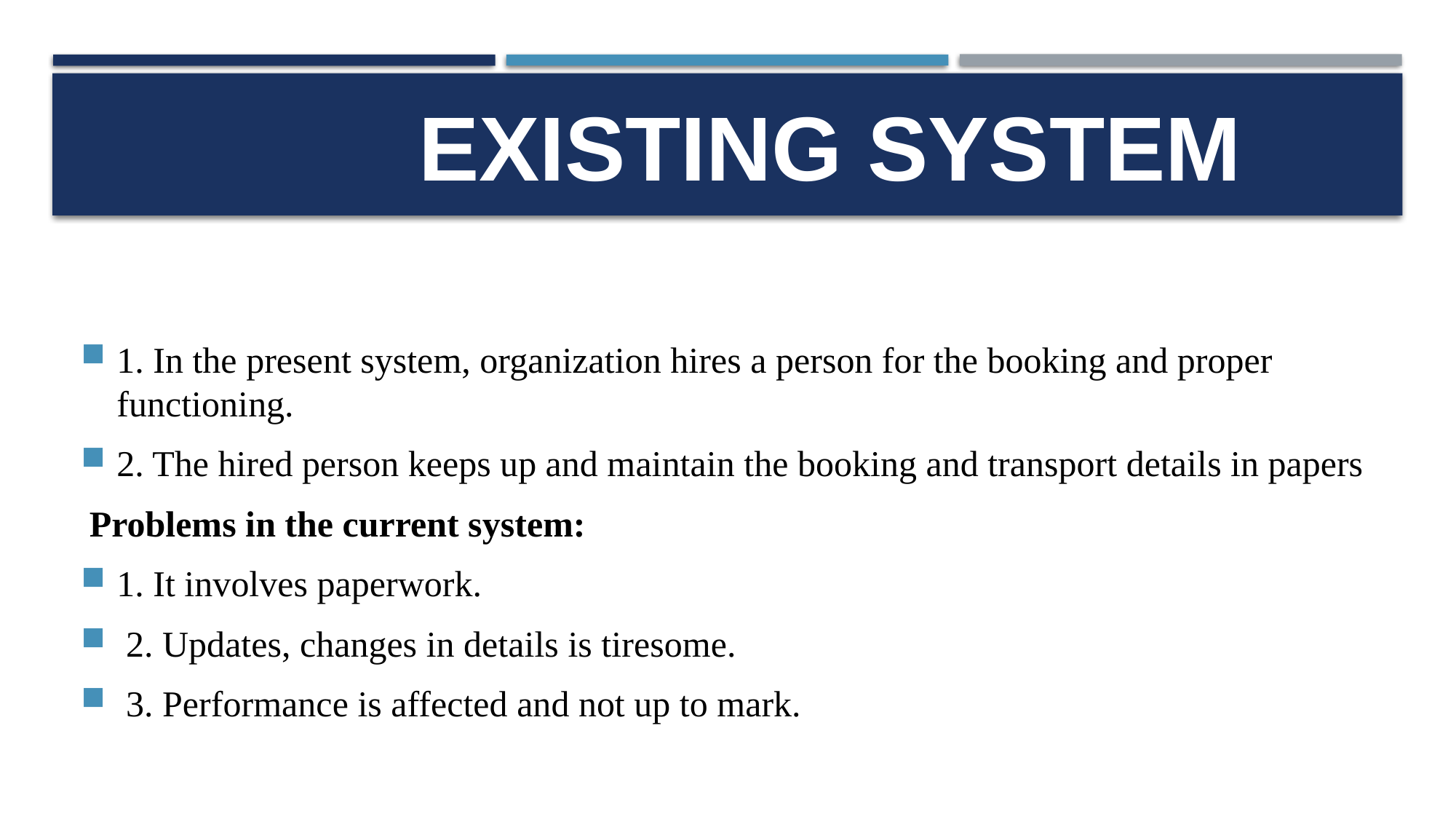

# EXISTING SYSTEM
1. In the present system, organization hires a person for the booking and proper functioning.
2. The hired person keeps up and maintain the booking and transport details in papers
 Problems in the current system:
1. It involves paperwork.
 2. Updates, changes in details is tiresome.
 3. Performance is affected and not up to mark.